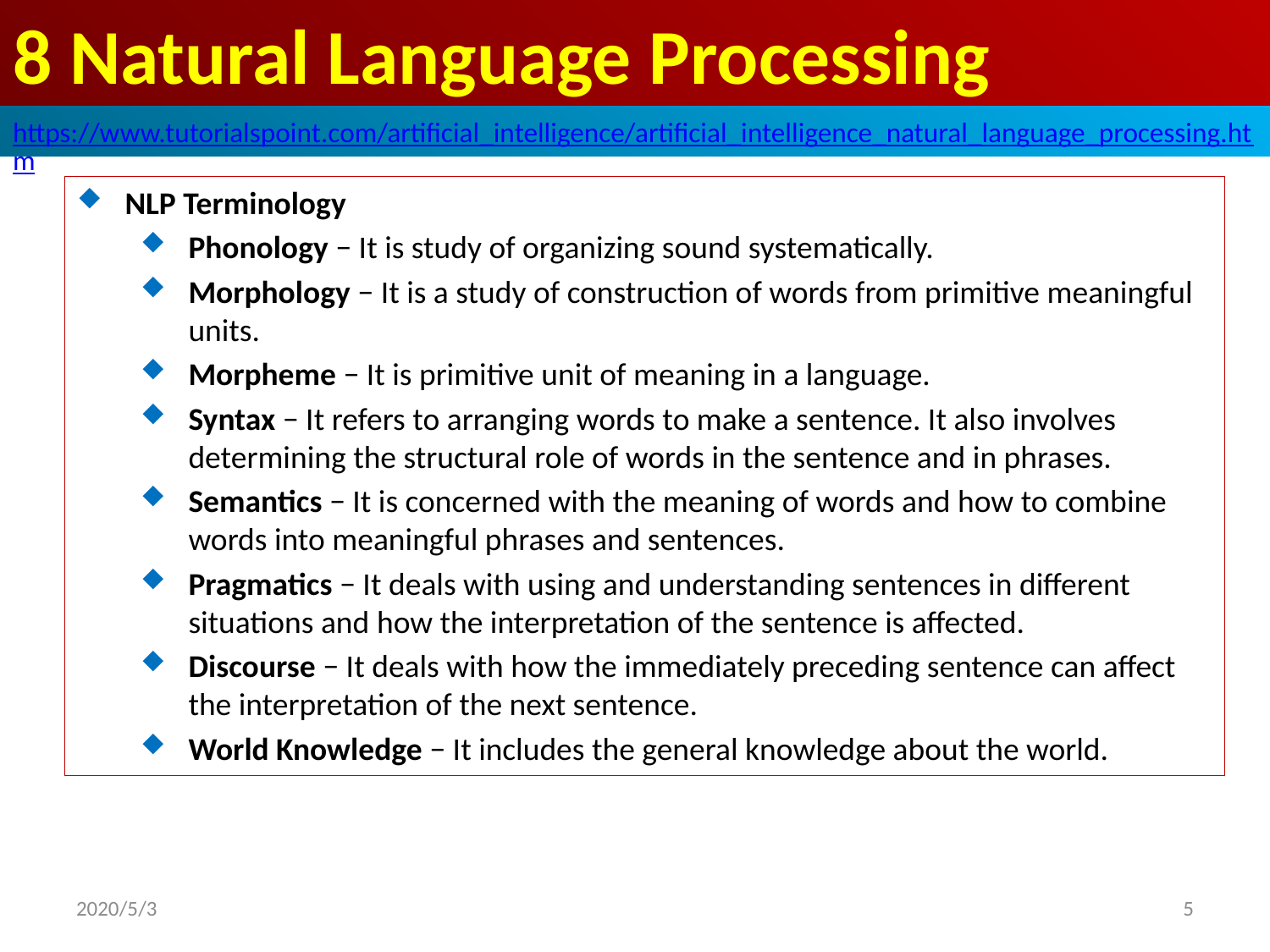

# 8 Natural Language Processing
https://www.tutorialspoint.com/artificial_intelligence/artificial_intelligence_natural_language_processing.htm
NLP Terminology
Phonology − It is study of organizing sound systematically.
Morphology − It is a study of construction of words from primitive meaningful units.
Morpheme − It is primitive unit of meaning in a language.
Syntax − It refers to arranging words to make a sentence. It also involves determining the structural role of words in the sentence and in phrases.
Semantics − It is concerned with the meaning of words and how to combine words into meaningful phrases and sentences.
Pragmatics − It deals with using and understanding sentences in different situations and how the interpretation of the sentence is affected.
Discourse − It deals with how the immediately preceding sentence can affect the interpretation of the next sentence.
World Knowledge − It includes the general knowledge about the world.
2020/5/3
5